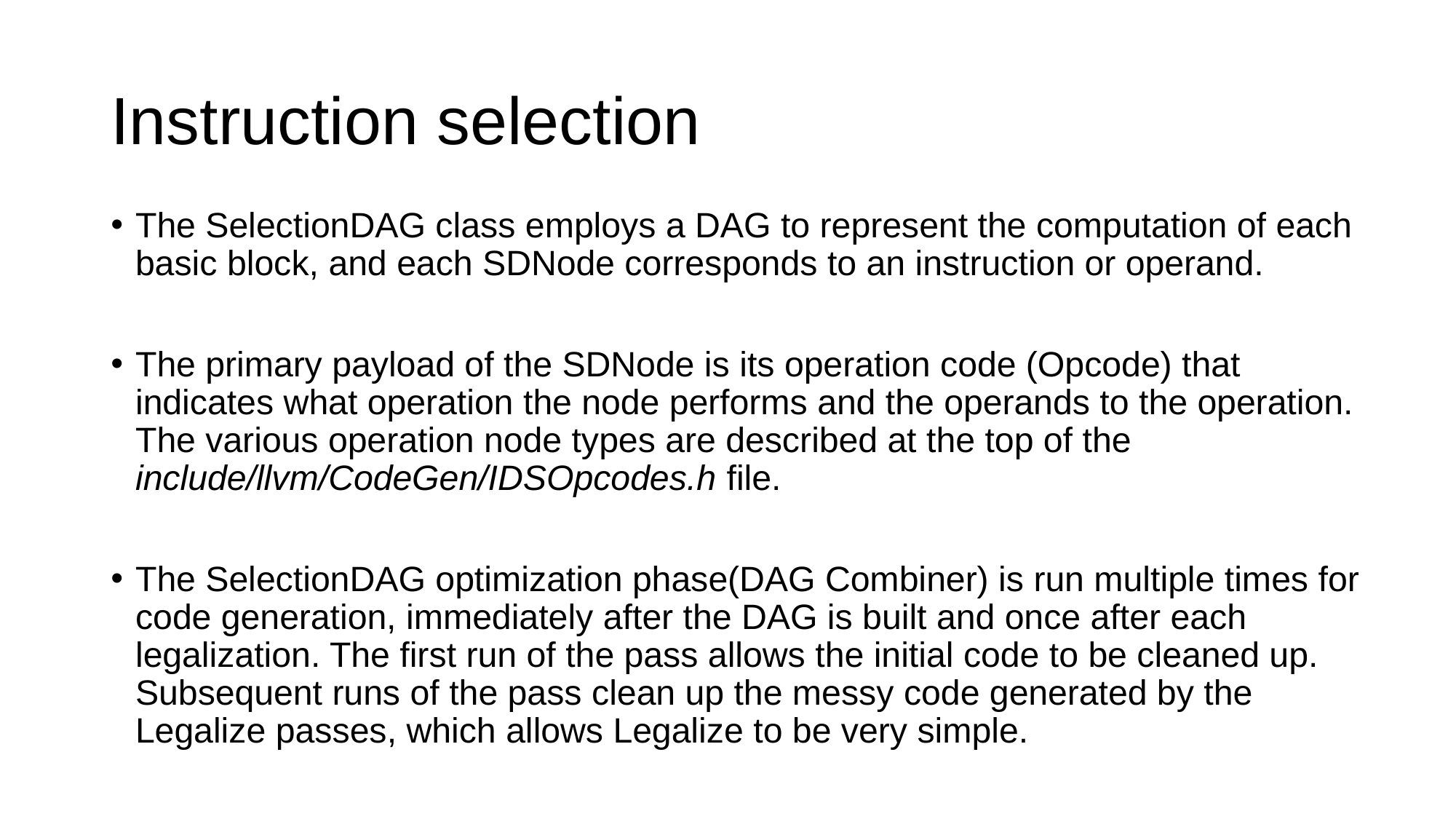

# Instruction selection
The SelectionDAG class employs a DAG to represent the computation of each basic block, and each SDNode corresponds to an instruction or operand.

The primary payload of the SDNode is its operation code (Opcode) that indicates what operation the node performs and the operands to the operation. The various operation node types are described at the top of the  include/llvm/CodeGen/IDSOpcodes.h file.

The SelectionDAG optimization phase(DAG Combiner) is run multiple times for code generation, immediately after the DAG is built and once after each legalization. The first run of the pass allows the initial code to be cleaned up. Subsequent runs of the pass clean up the messy code generated by the Legalize passes, which allows Legalize to be very simple.